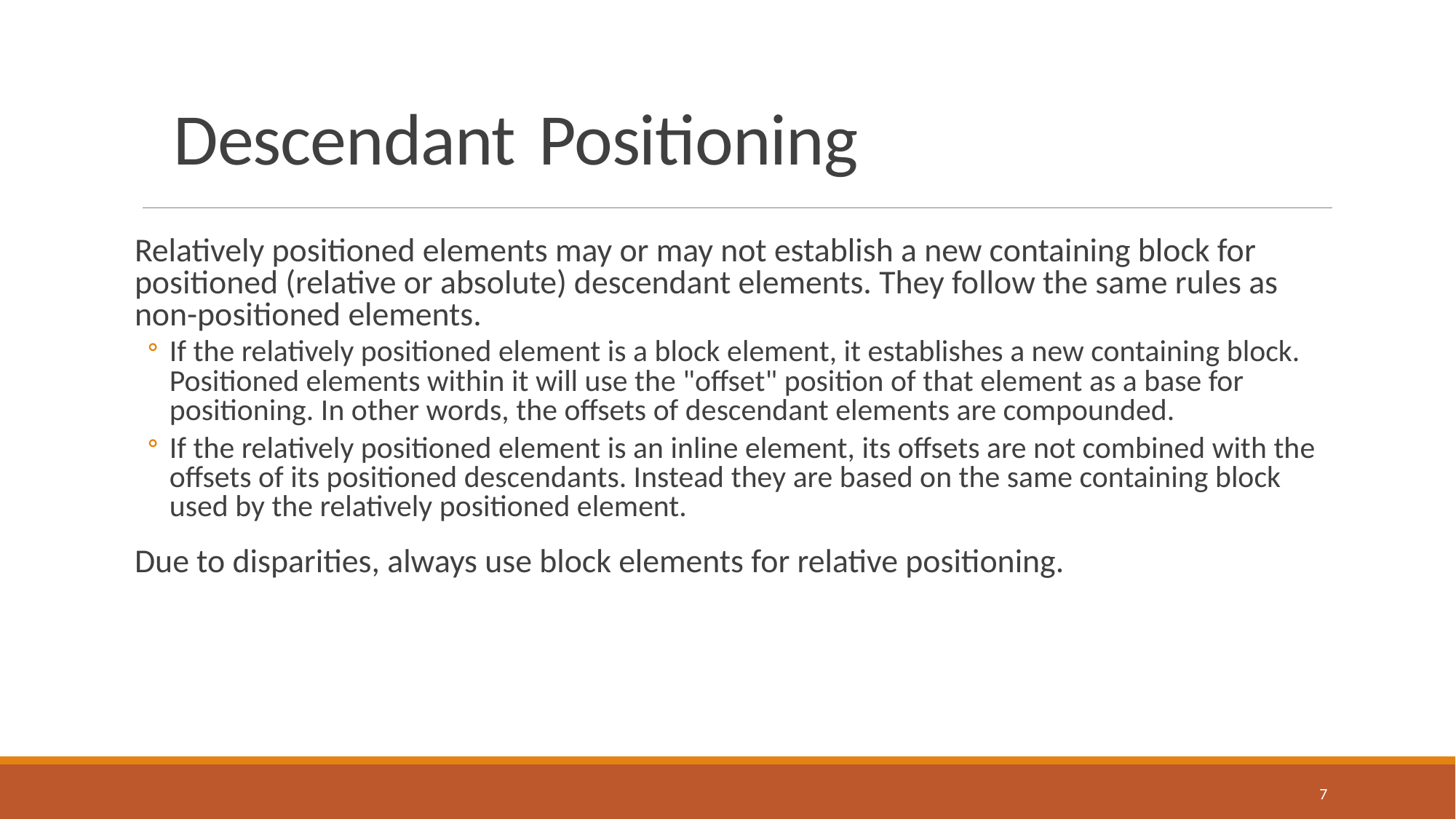

# Descendant Positioning
Relatively positioned elements may or may not establish a new containing block for positioned (relative or absolute) descendant elements. They follow the same rules as non-positioned elements.
If the relatively positioned element is a block element, it establishes a new containing block. Positioned elements within it will use the "offset" position of that element as a base for positioning. In other words, the offsets of descendant elements are compounded.
If the relatively positioned element is an inline element, its offsets are not combined with the offsets of its positioned descendants. Instead they are based on the same containing block used by the relatively positioned element.
Due to disparities, always use block elements for relative positioning.
7